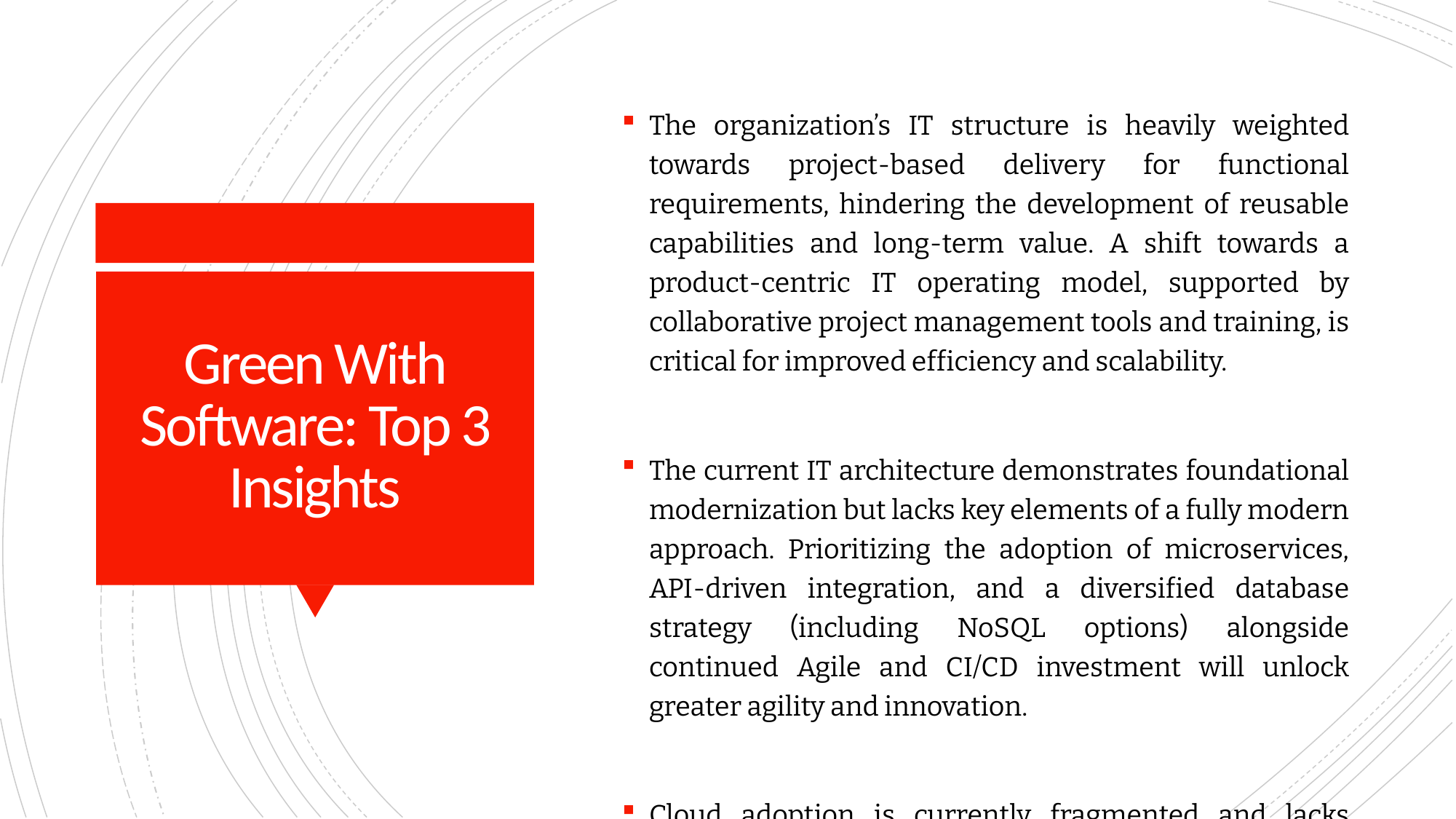

The organization’s IT structure is heavily weighted towards project-based delivery for functional requirements, hindering the development of reusable capabilities and long-term value. A shift towards a product-centric IT operating model, supported by collaborative project management tools and training, is critical for improved efficiency and scalability.

The current IT architecture demonstrates foundational modernization but lacks key elements of a fully modern approach. Prioritizing the adoption of microservices, API-driven integration, and a diversified database strategy (including NoSQL options) alongside continued Agile and CI/CD investment will unlock greater agility and innovation.

Cloud adoption is currently fragmented and lacks strategic direction. Establishing a formal cloud policy, coupled with infrastructure-as-code automation, is essential to move beyond experimentation and realize the benefits of a controlled and scalable hybrid cloud environment.
# Green With Software: Top 3 Insights